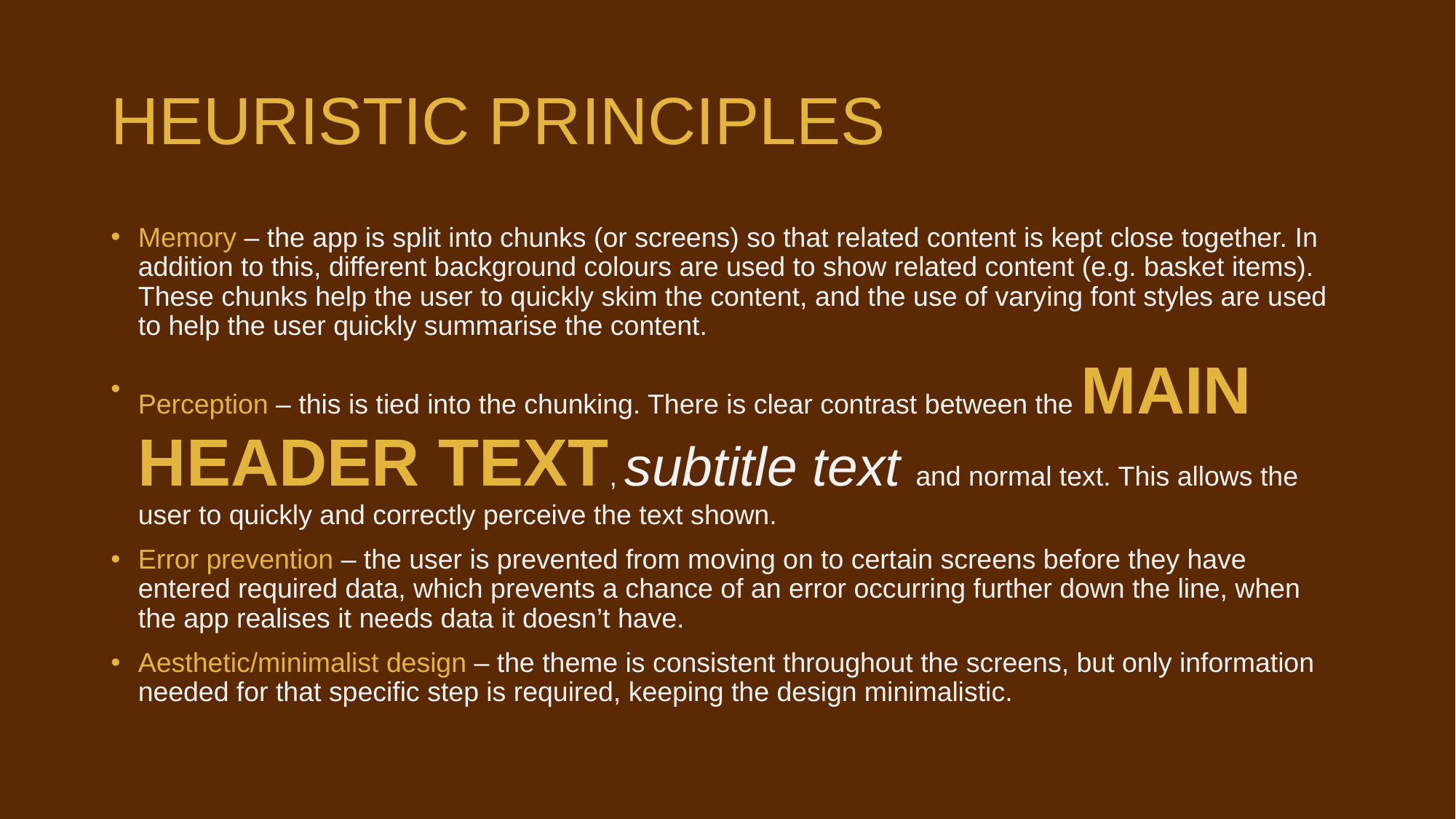

# HEURISTIC PRINCIPLES
Memory – the app is split into chunks (or screens) so that related content is kept close together. In addition to this, different background colours are used to show related content (e.g. basket items). These chunks help the user to quickly skim the content, and the use of varying font styles are used to help the user quickly summarise the content.
Perception – this is tied into the chunking. There is clear contrast between the MAIN HEADER TEXT, subtitle text and normal text. This allows the user to quickly and correctly perceive the text shown.
Error prevention – the user is prevented from moving on to certain screens before they have entered required data, which prevents a chance of an error occurring further down the line, when the app realises it needs data it doesn’t have.
Aesthetic/minimalist design – the theme is consistent throughout the screens, but only information needed for that specific step is required, keeping the design minimalistic.